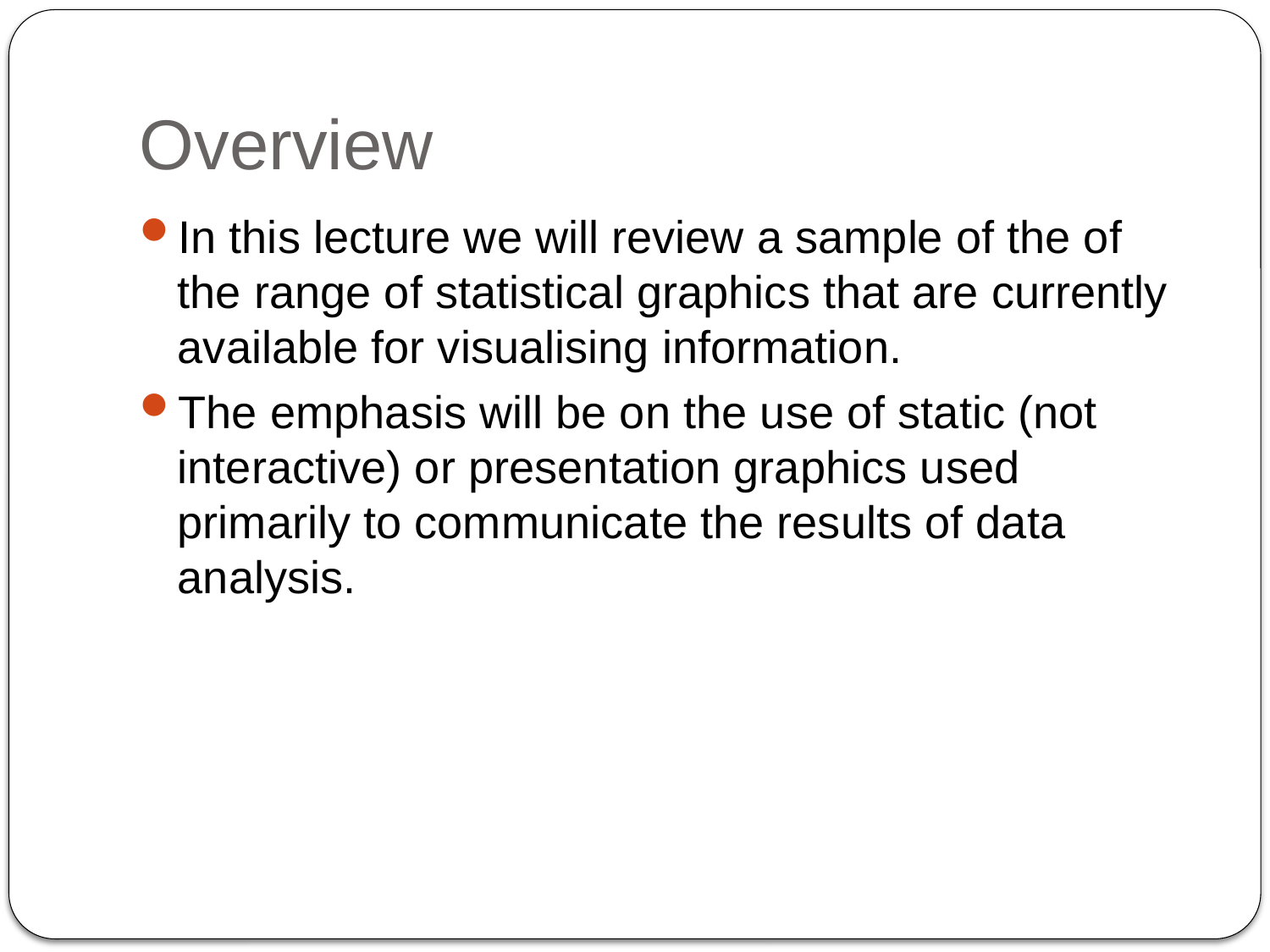

# Overview
In this lecture we will review a sample of the of the range of statistical graphics that are currently available for visualising information.
The emphasis will be on the use of static (not interactive) or presentation graphics used primarily to communicate the results of data analysis.